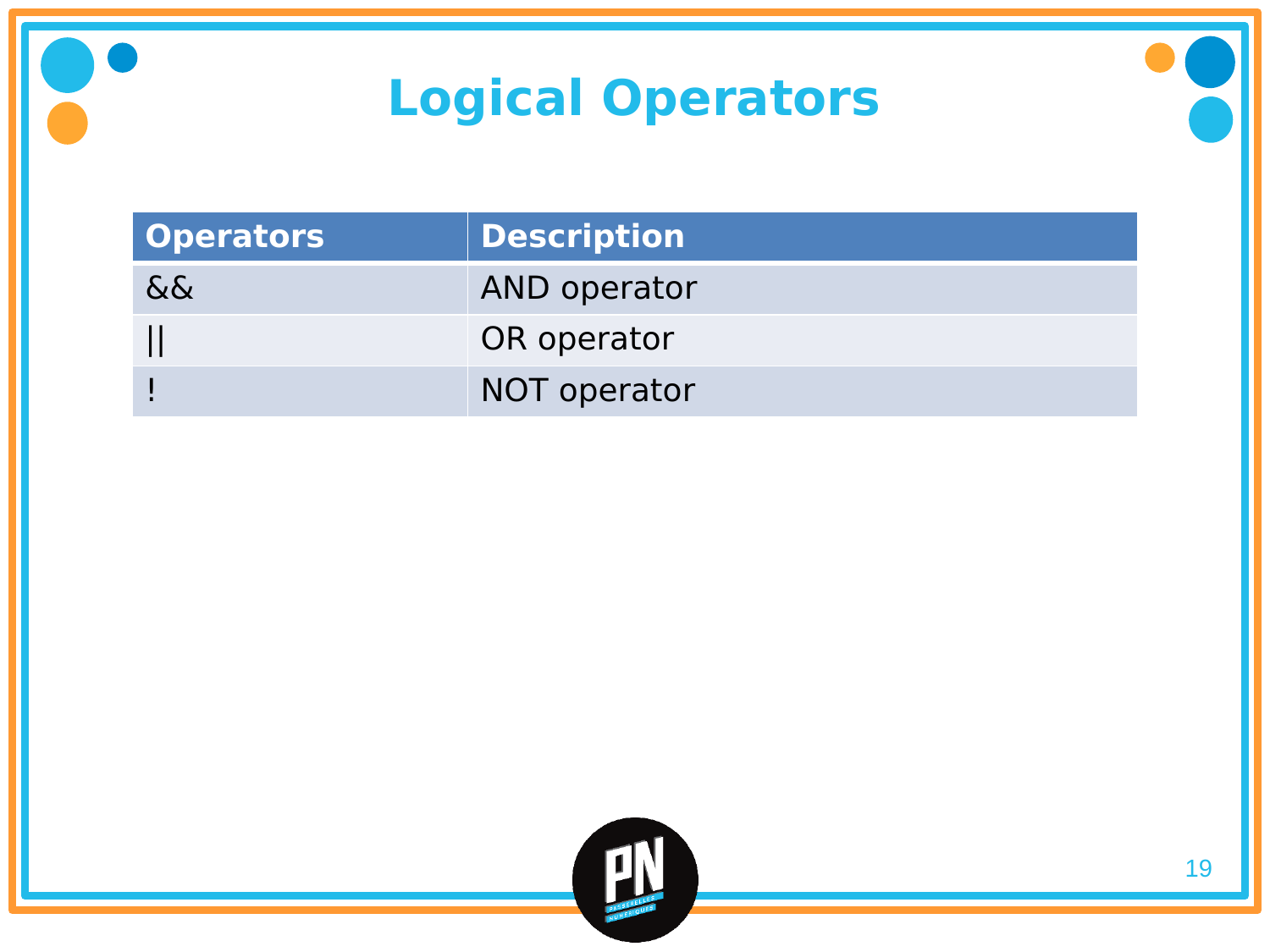

# Logical Operators

| Operators | Description |
| --- | --- |
| && | AND operator |
| || | OR operator |
| ! | NOT operator |